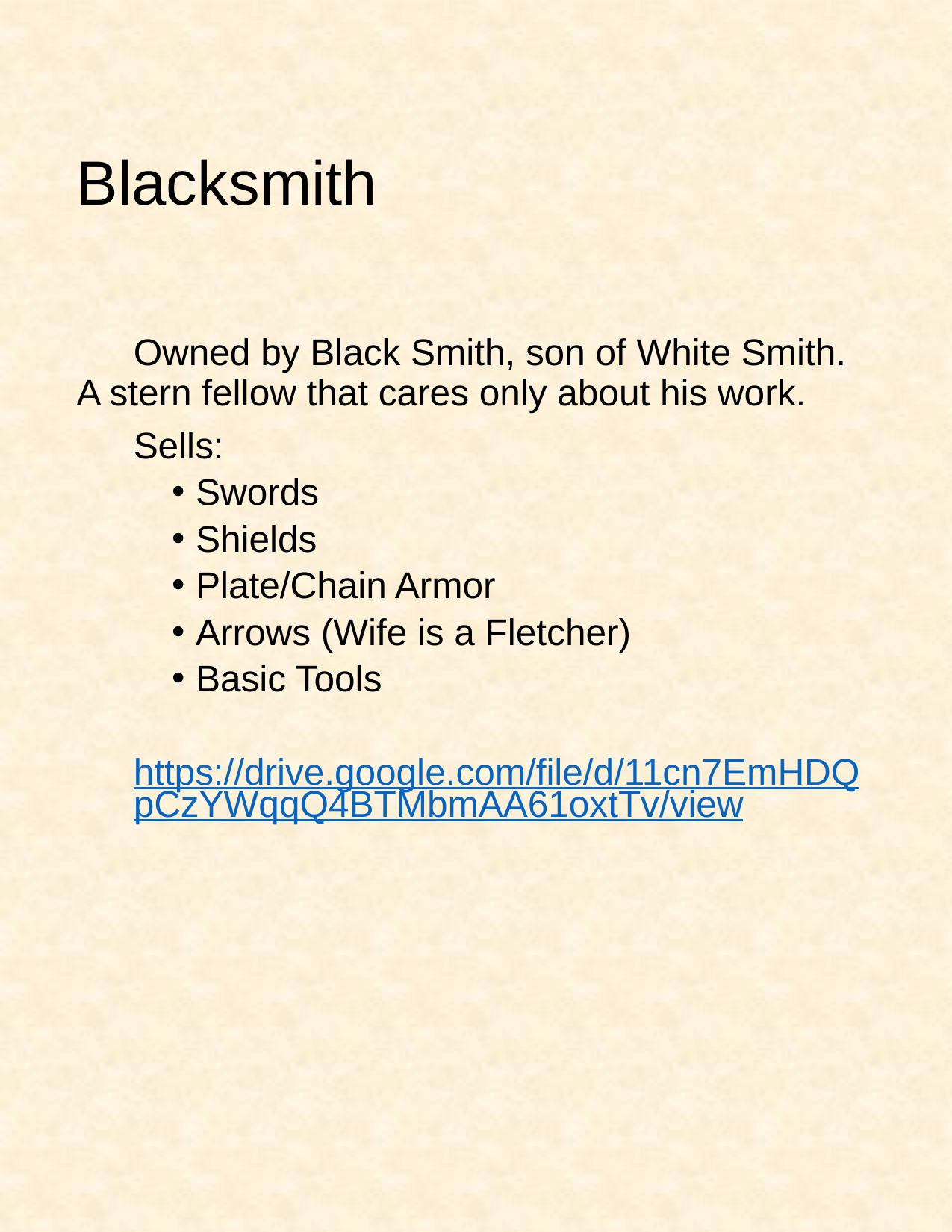

# Blacksmith
Owned by Black Smith, son of White Smith. A stern fellow that cares only about his work.
Sells:
Swords
Shields
Plate/Chain Armor
Arrows (Wife is a Fletcher)
Basic Tools

https://drive.google.com/file/d/11cn7EmHDQpCzYWqqQ4BTMbmAA61oxtTv/view